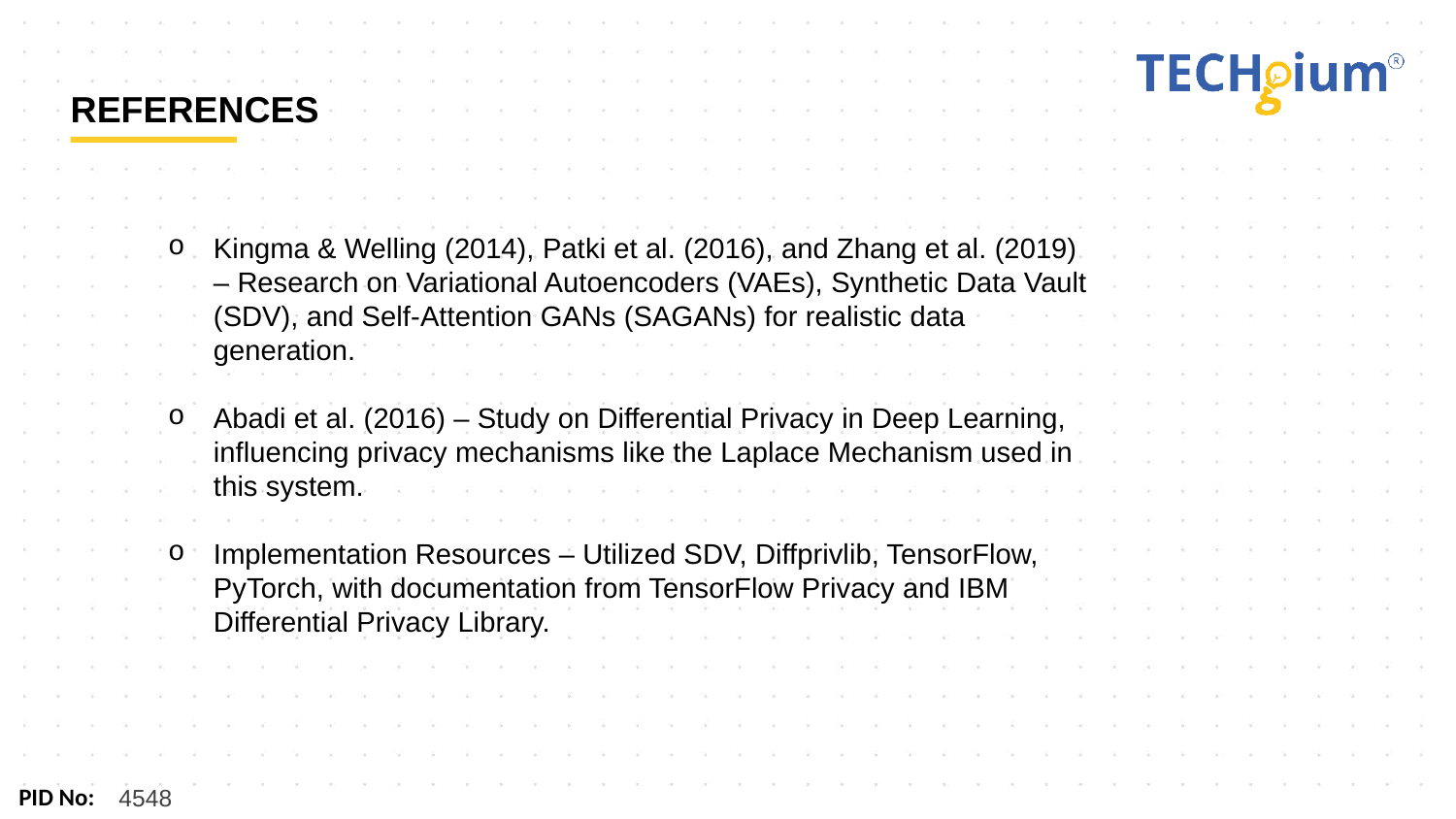

REFERENCES
Kingma & Welling (2014), Patki et al. (2016), and Zhang et al. (2019) – Research on Variational Autoencoders (VAEs), Synthetic Data Vault (SDV), and Self-Attention GANs (SAGANs) for realistic data generation.

Abadi et al. (2016) – Study on Differential Privacy in Deep Learning, influencing privacy mechanisms like the Laplace Mechanism used in this system.

Implementation Resources – Utilized SDV, Diffprivlib, TensorFlow, PyTorch, with documentation from TensorFlow Privacy and IBM Differential Privacy Library.
4548